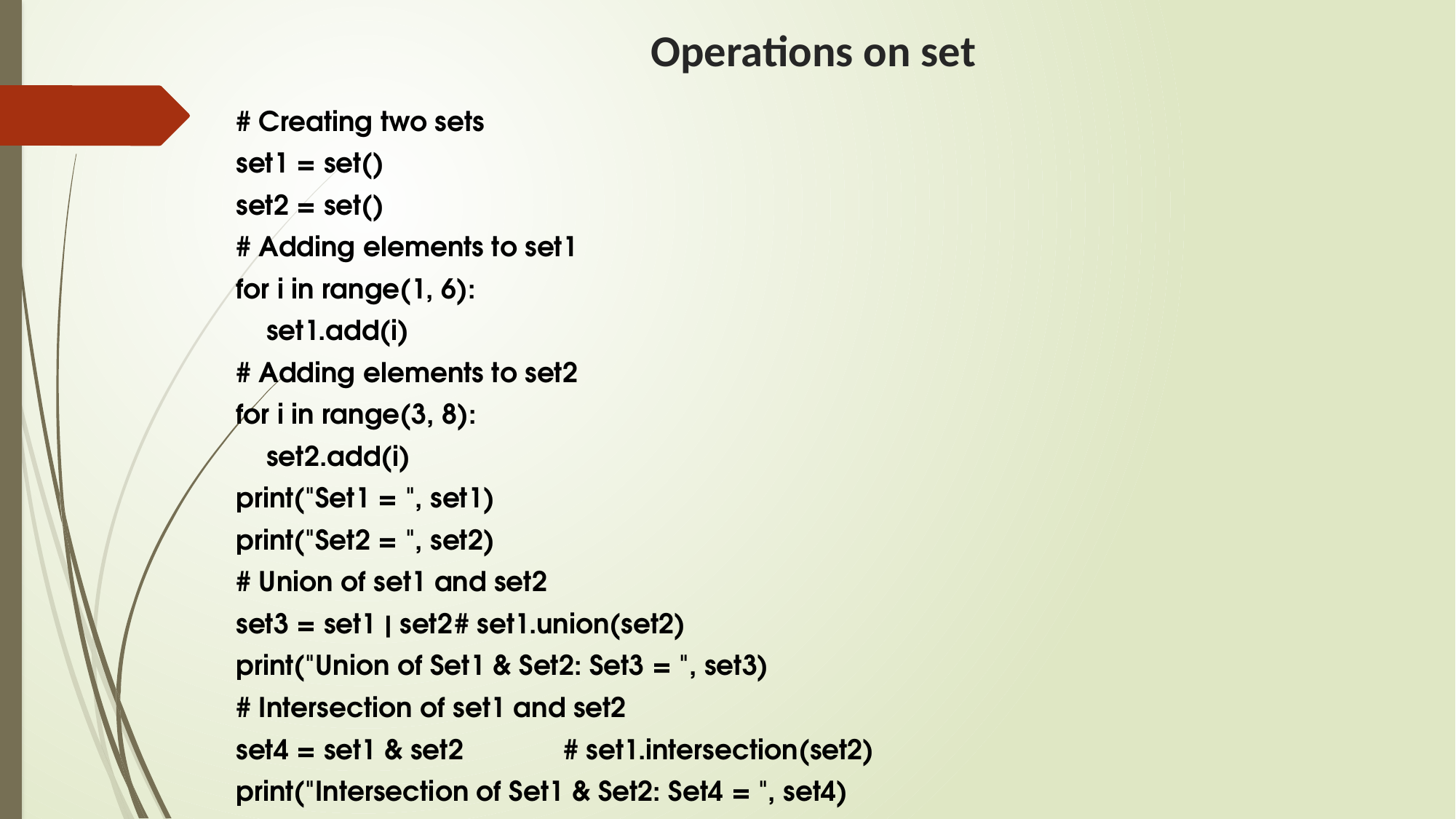

# Operations on set
# Creating two sets
set1 = set()
set2 = set()
# Adding elements to set1
for i in range(1, 6):
    set1.add(i)
# Adding elements to set2
for i in range(3, 8):
    set2.add(i)
print("Set1 = ", set1)
print("Set2 = ", set2)
# Union of set1 and set2
set3 = set1 | set2	# set1.union(set2)
print("Union of Set1 & Set2: Set3 = ", set3)
# Intersection of set1 and set2
set4 = set1 & set2	# set1.intersection(set2)
print("Intersection of Set1 & Set2: Set4 = ", set4)